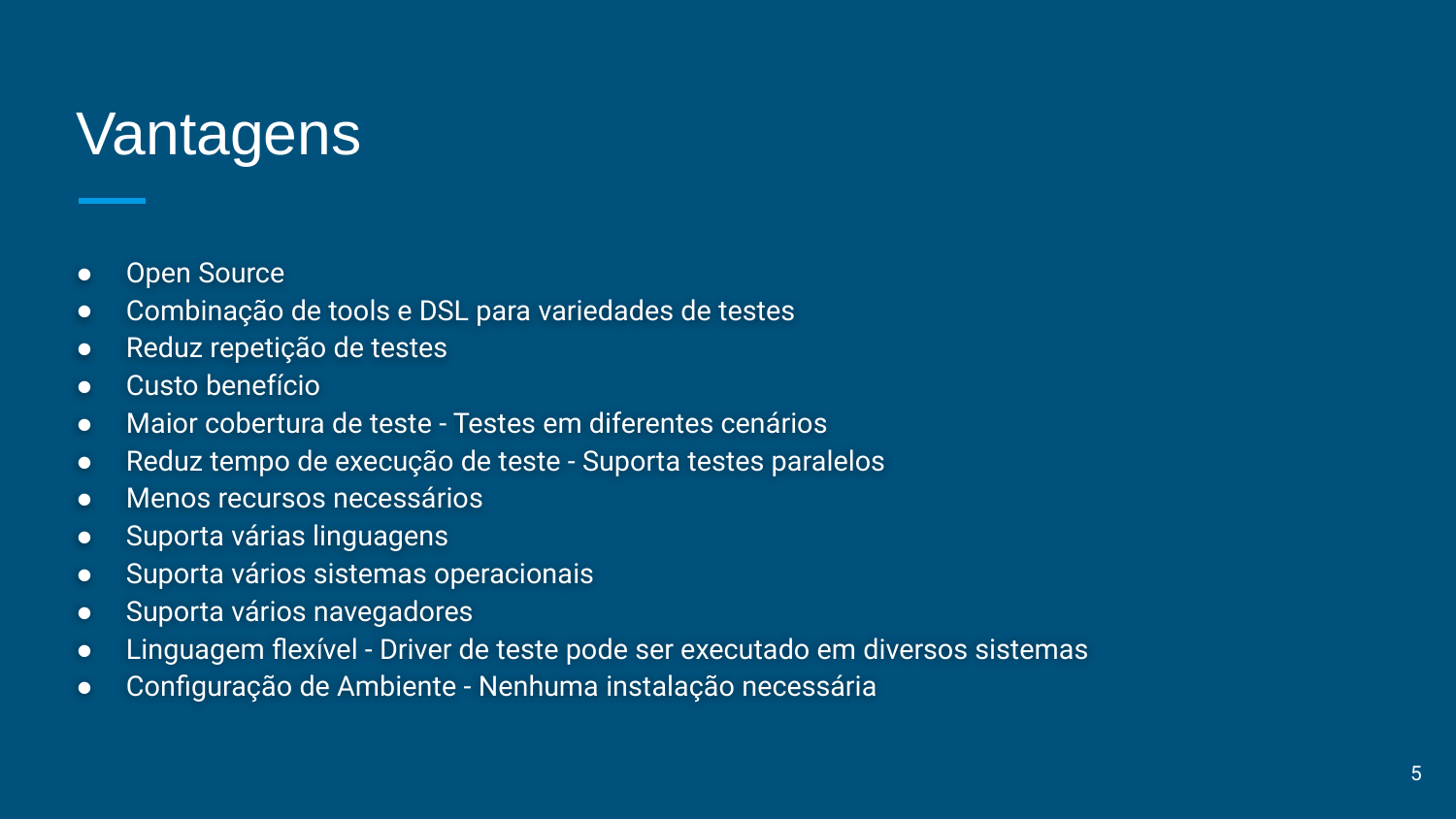

# Vantagens
Open Source
Combinação de tools e DSL para variedades de testes
Reduz repetição de testes
Custo benefício
Maior cobertura de teste - Testes em diferentes cenários
Reduz tempo de execução de teste - Suporta testes paralelos
Menos recursos necessários
Suporta várias linguagens
Suporta vários sistemas operacionais
Suporta vários navegadores
Linguagem flexível - Driver de teste pode ser executado em diversos sistemas
Configuração de Ambiente - Nenhuma instalação necessária

5